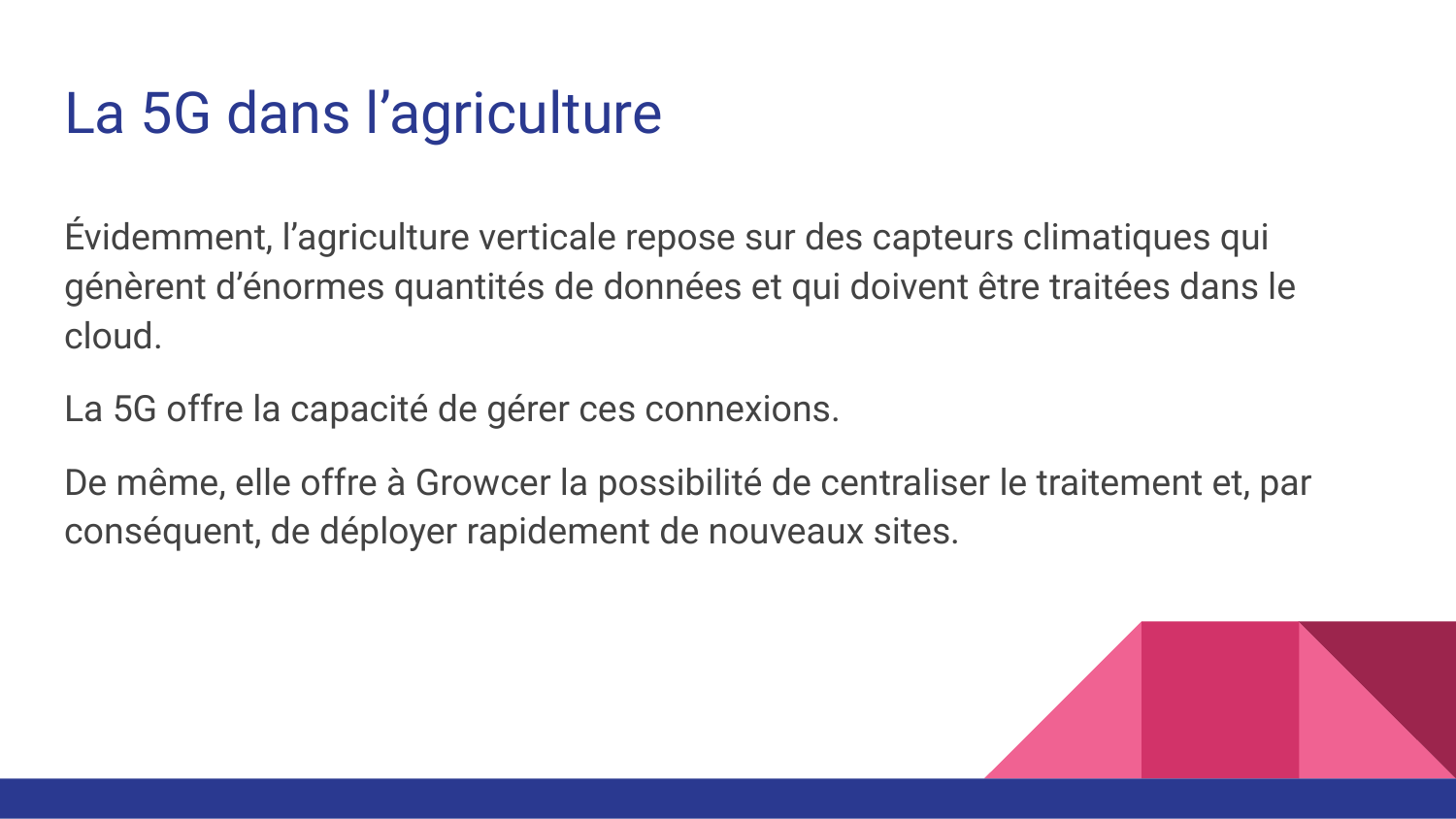

# La 5G dans l’agriculture
Évidemment, l’agriculture verticale repose sur des capteurs climatiques qui génèrent d’énormes quantités de données et qui doivent être traitées dans le cloud.
La 5G offre la capacité de gérer ces connexions.
De même, elle offre à Growcer la possibilité de centraliser le traitement et, par conséquent, de déployer rapidement de nouveaux sites.